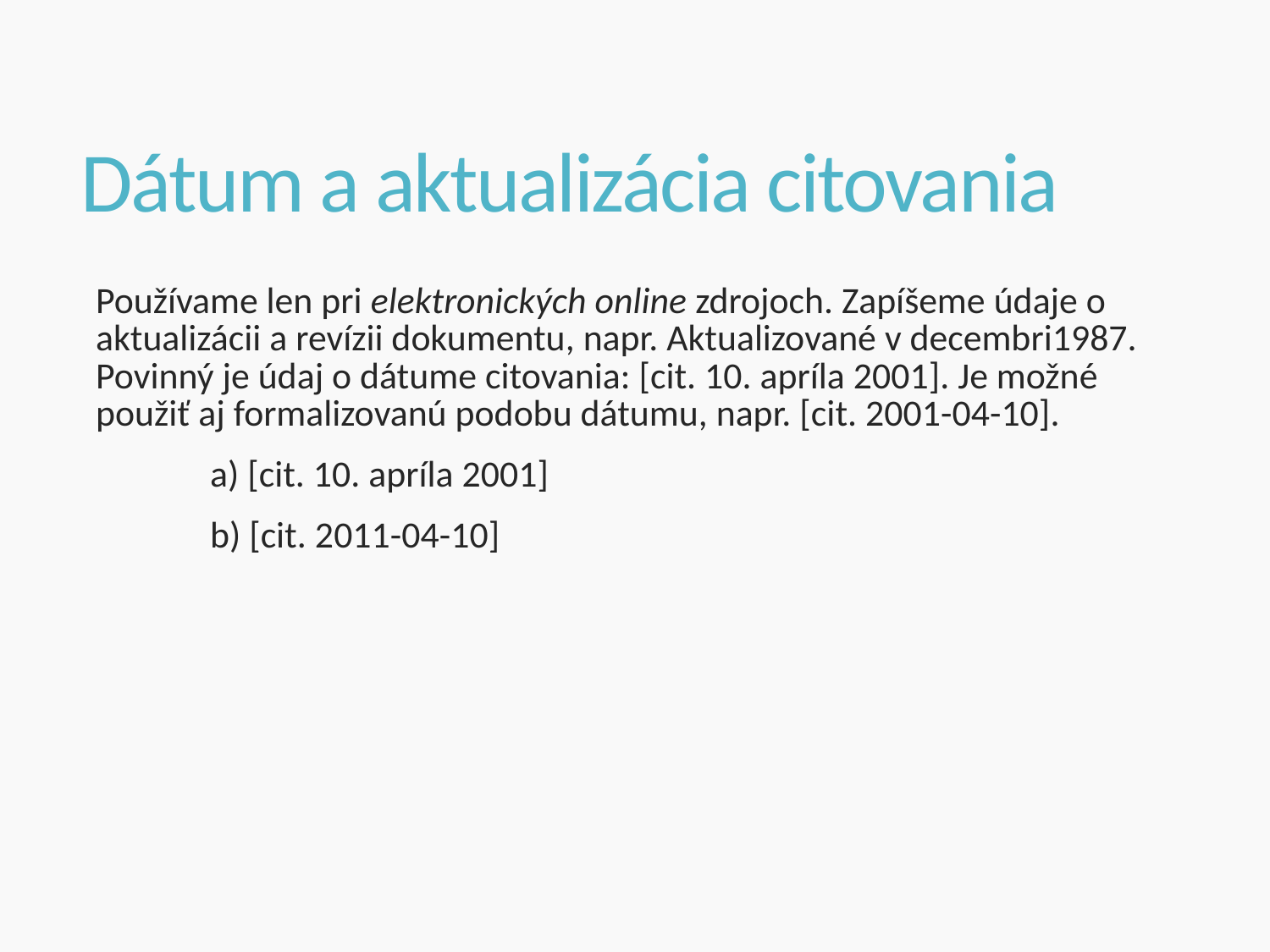

# Dátum a aktualizácia citovania
Používame len pri elektronických online zdrojoch. Zapíšeme údaje o aktualizácii a revízii dokumentu, napr. Aktualizované v decembri1987. Povinný je údaj o dátume citovania: [cit. 10. apríla 2001]. Je možné použiť aj formalizovanú podobu dátumu, napr. [cit. 2001-04-10].
	a) [cit. 10. apríla 2001]
	b) [cit. 2011-04-10]